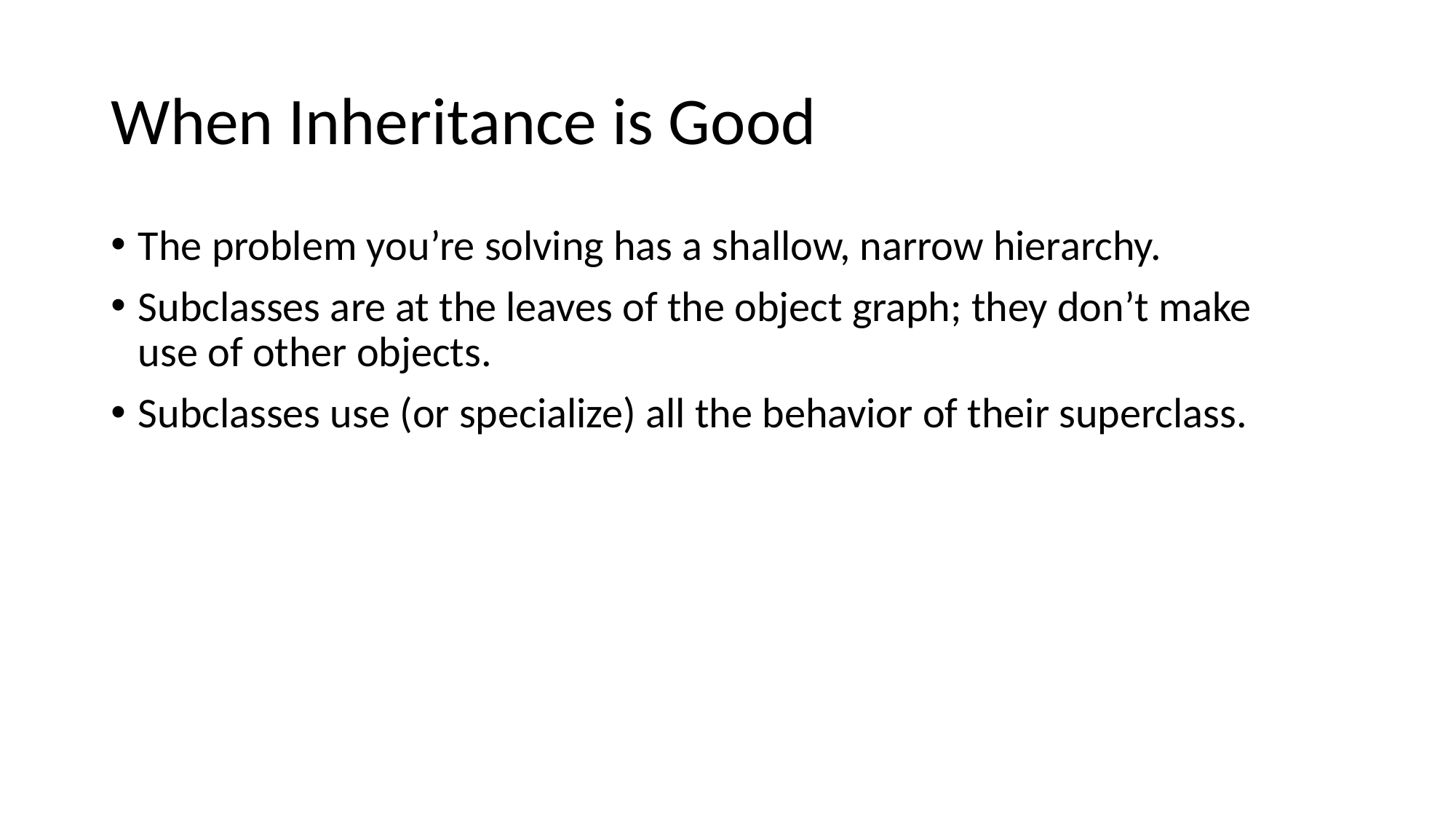

# When Inheritance is Good
The problem you’re solving has a shallow, narrow hierarchy.
Subclasses are at the leaves of the object graph; they don’t make use of other objects.
Subclasses use (or specialize) all the behavior of their superclass.